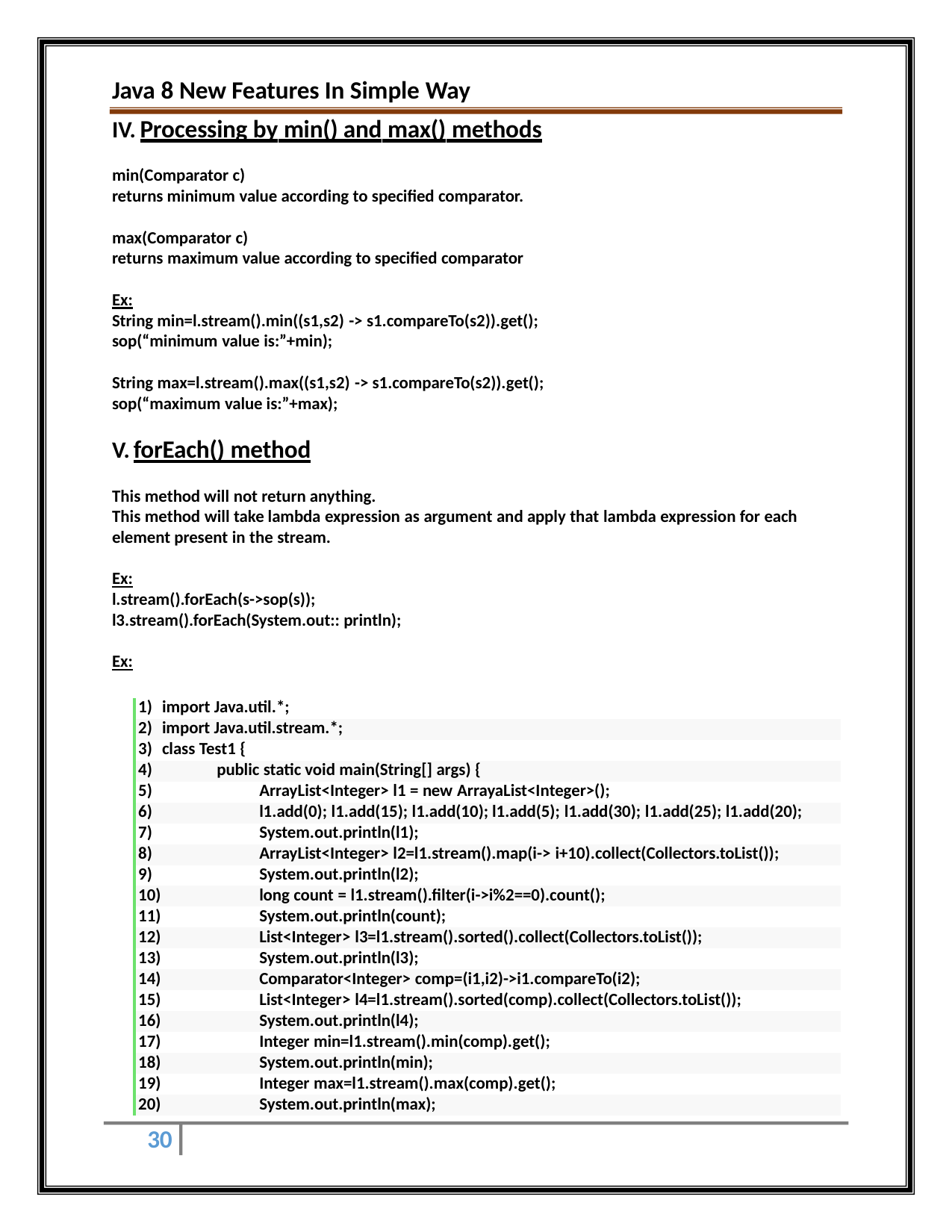

Java 8 New Features In Simple Way

Processing by min() and max() methods
min(Comparator c)
returns minimum value according to specified comparator.

max(Comparator c)
returns maximum value according to specified comparator

Ex:
String min=l.stream().min((s1,s2) -> s1.compareTo(s2)).get();  sop(“minimum value is:”+min);

String max=l.stream().max((s1,s2) -> s1.compareTo(s2)).get();  sop(“maximum value is:”+max);

forEach() method
This method will not return anything.
This method will take lambda expression as argument and apply that lambda expression for each  element present in the stream.

Ex:
l.stream().forEach(s->sop(s));  l3.stream().forEach(System.out:: println);

Ex:
| 1) import Java.util.\*; |
| --- |
| 2) import Java.util.stream.\*; |
| 3) class Test1 { |
| 4) public static void main(String[] args) { |
| 5) ArrayList<Integer> l1 = new ArrayaList<Integer>(); |
| 6) l1.add(0); l1.add(15); l1.add(10); l1.add(5); l1.add(30); l1.add(25); l1.add(20); |
| 7) System.out.println(l1); |
| 8) ArrayList<Integer> l2=l1.stream().map(i-> i+10).collect(Collectors.toList()); |
| 9) System.out.println(l2); |
| 10) long count = l1.stream().filter(i->i%2==0).count(); |
| 11) System.out.println(count); |
| 12) List<Integer> l3=l1.stream().sorted().collect(Collectors.toList()); |
| 13) System.out.println(l3); |
| 14) Comparator<Integer> comp=(i1,i2)->i1.compareTo(i2); |
| 15) List<Integer> l4=l1.stream().sorted(comp).collect(Collectors.toList()); |
| 16) System.out.println(l4); |
| 17) Integer min=l1.stream().min(comp).get(); |
| 18) System.out.println(min); |
| 19) Integer max=l1.stream().max(comp).get(); |
| 20) System.out.println(max); |

30